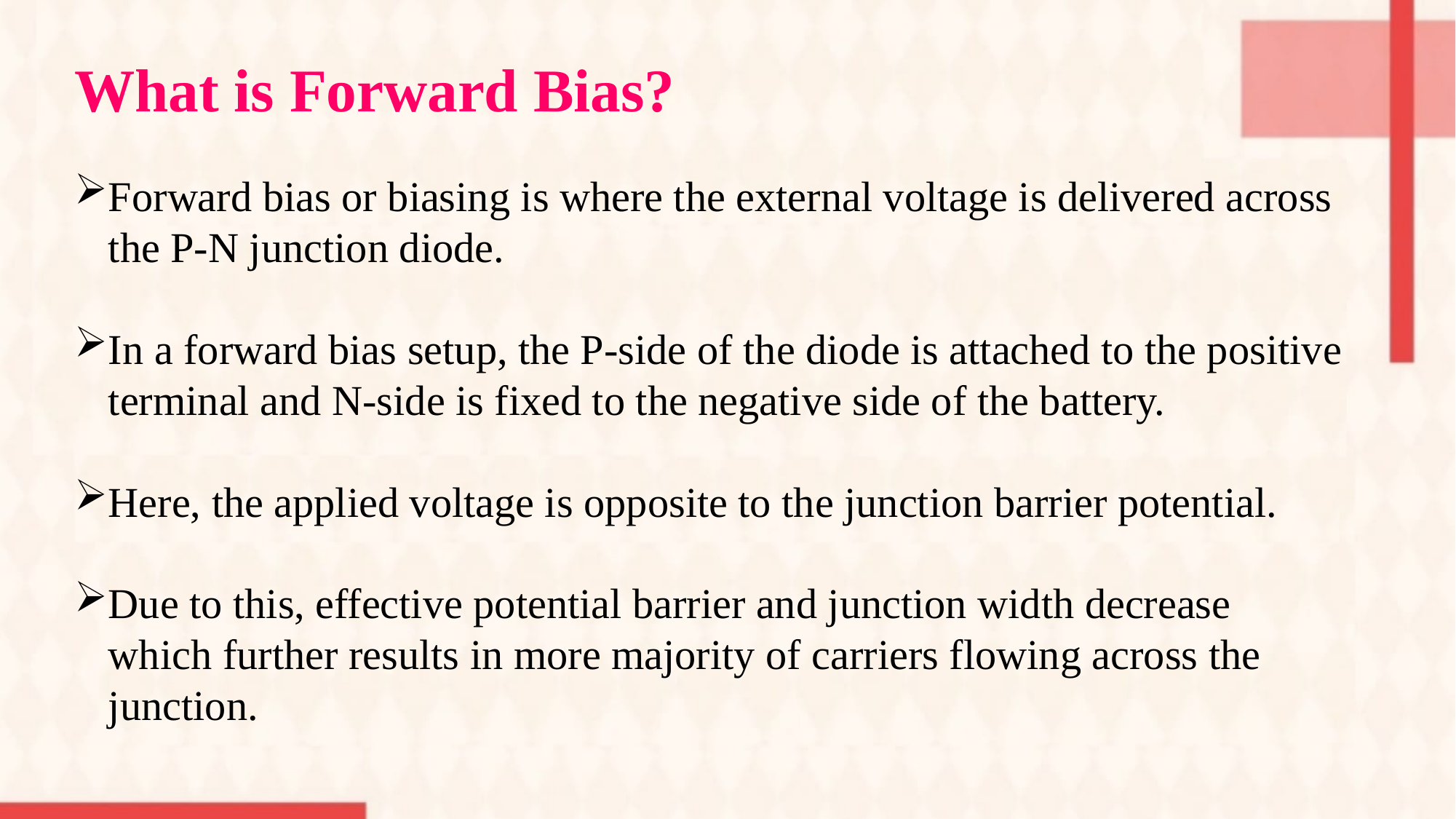

What is Forward Bias?

Forward bias or biasing is where the external voltage is delivered across the P-N junction diode.

In a forward bias setup, the P-side of the diode is attached to the positive terminal and N-side is fixed to the negative side of the battery.

Here, the applied voltage is opposite to the junction barrier potential.

Due to this, effective potential barrier and junction width decrease which further results in more majority of carriers flowing across the junction.